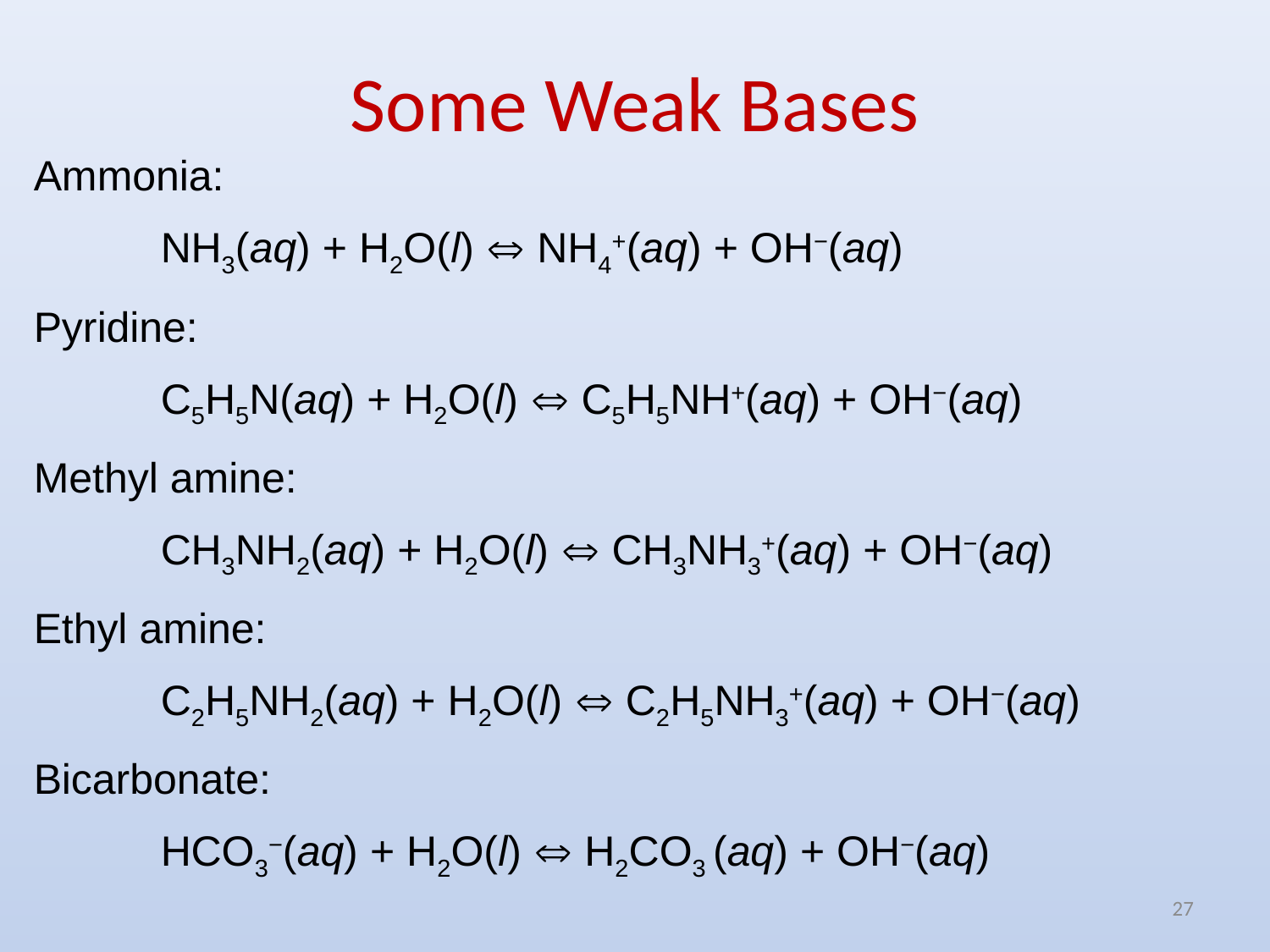

# Some Weak Bases
Ammonia:
	NH3(aq) + H2O(l) ⇔ NH4+(aq) + OH−(aq)
Pyridine:
	C5H5N(aq) + H2O(l) ⇔ C5H5NH+(aq) + OH−(aq)
Methyl amine:
	CH3NH2(aq) + H2O(l) ⇔ CH3NH3+(aq) + OH−(aq)
Ethyl amine:
	C2H5NH2(aq) + H2O(l) ⇔ C2H5NH3+(aq) + OH−(aq)
Bicarbonate:
	HCO3−(aq) + H2O(l) ⇔ H2CO3 (aq) + OH−(aq)

27